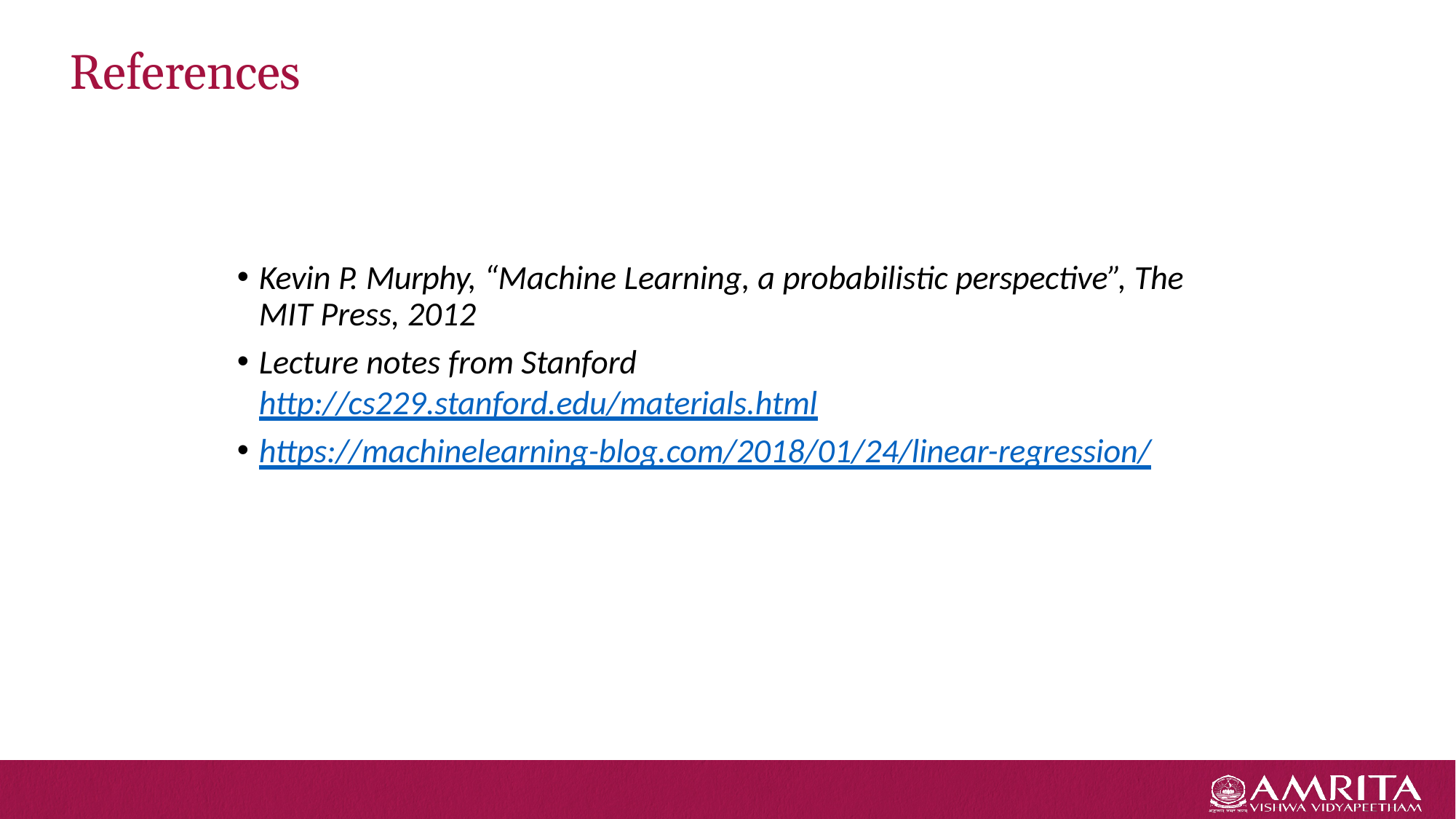

# References
Kevin P. Murphy, “Machine Learning, a probabilistic perspective”, The  MIT Press, 2012
Lecture notes from Stanford http://cs229.stanford.edu/materials.html
https://machinelearning-blog.com/2018/01/24/linear-regression/